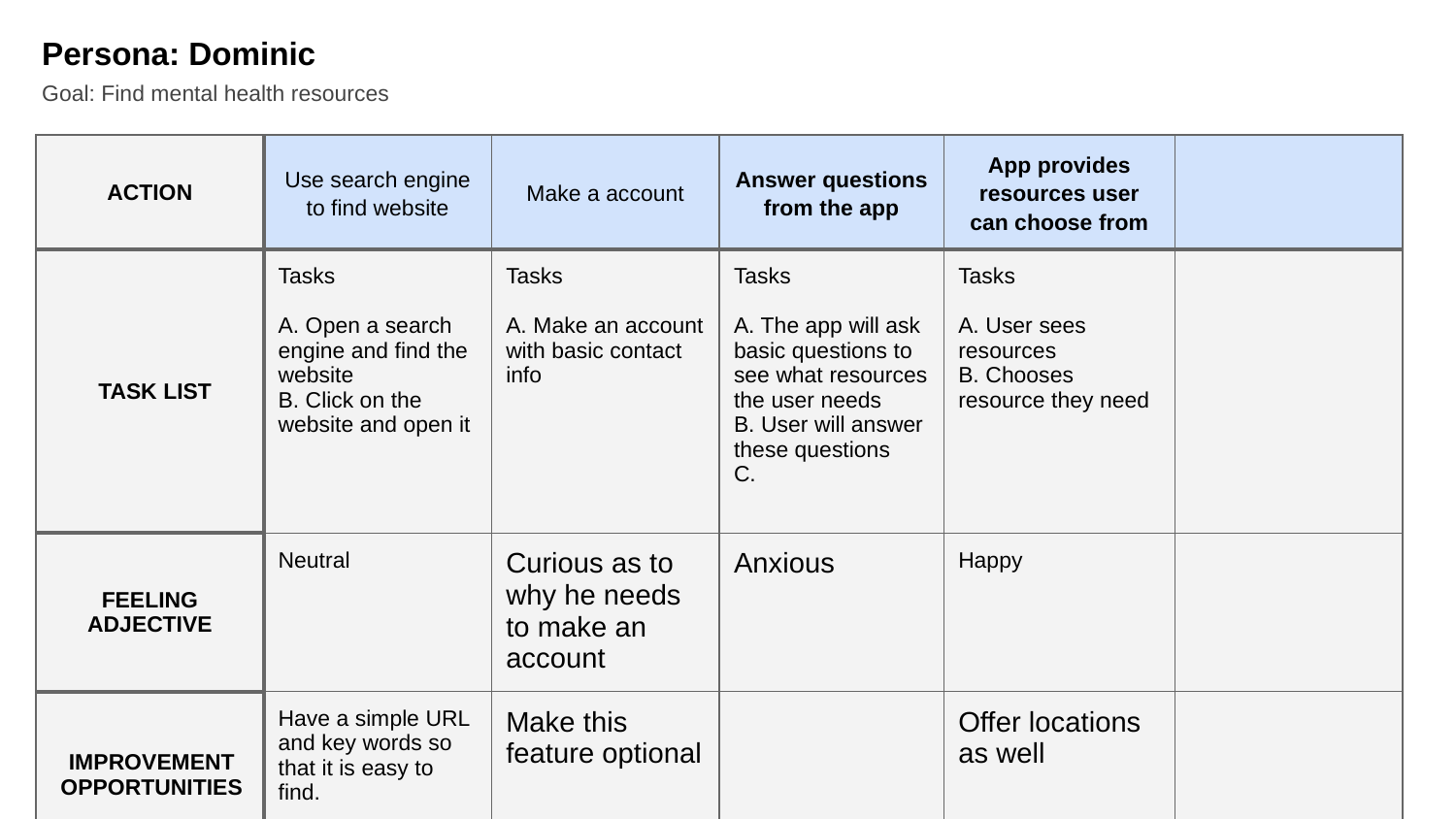

Persona: Dominic
Goal: Find mental health resources
| ACTION | Use search engine to find website | Make a account | Answer questions from the app | App provides resources user can choose from |  |
| --- | --- | --- | --- | --- | --- |
| TASK LIST | Tasks A. Open a search engine and find the website B. Click on the website and open it | Tasks A. Make an account with basic contact info | Tasks A. The app will ask basic questions to see what resources the user needs B. User will answer these questions C. | Tasks A. User sees resources B. Chooses resource they need |  |
| FEELING ADJECTIVE | Neutral | Curious as to why he needs to make an account | Anxious | Happy |  |
| IMPROVEMENT OPPORTUNITIES | Have a simple URL and key words so that it is easy to find. | Make this feature optional |  | Offer locations as well |  |